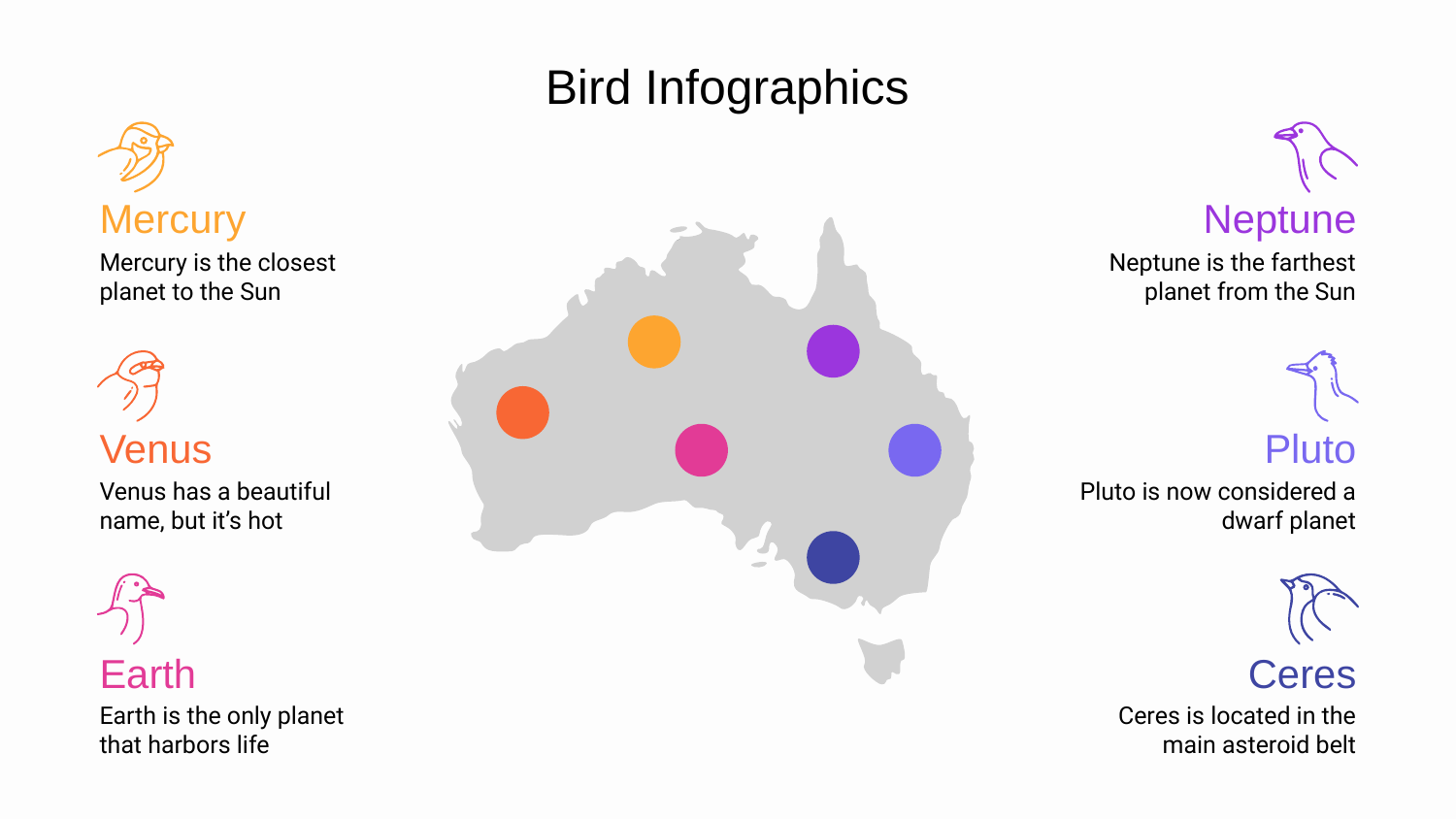

# Bird Infographics

Mercury
Mercury is the closest planet to the Sun
Neptune
Neptune is the farthest planet from the Sun

Venus
Venus has a beautiful name, but it’s hot
Pluto
Pluto is now considered a dwarf planet

Earth
Earth is the only planet that harbors life
Ceres
Ceres is located in the main asteroid belt